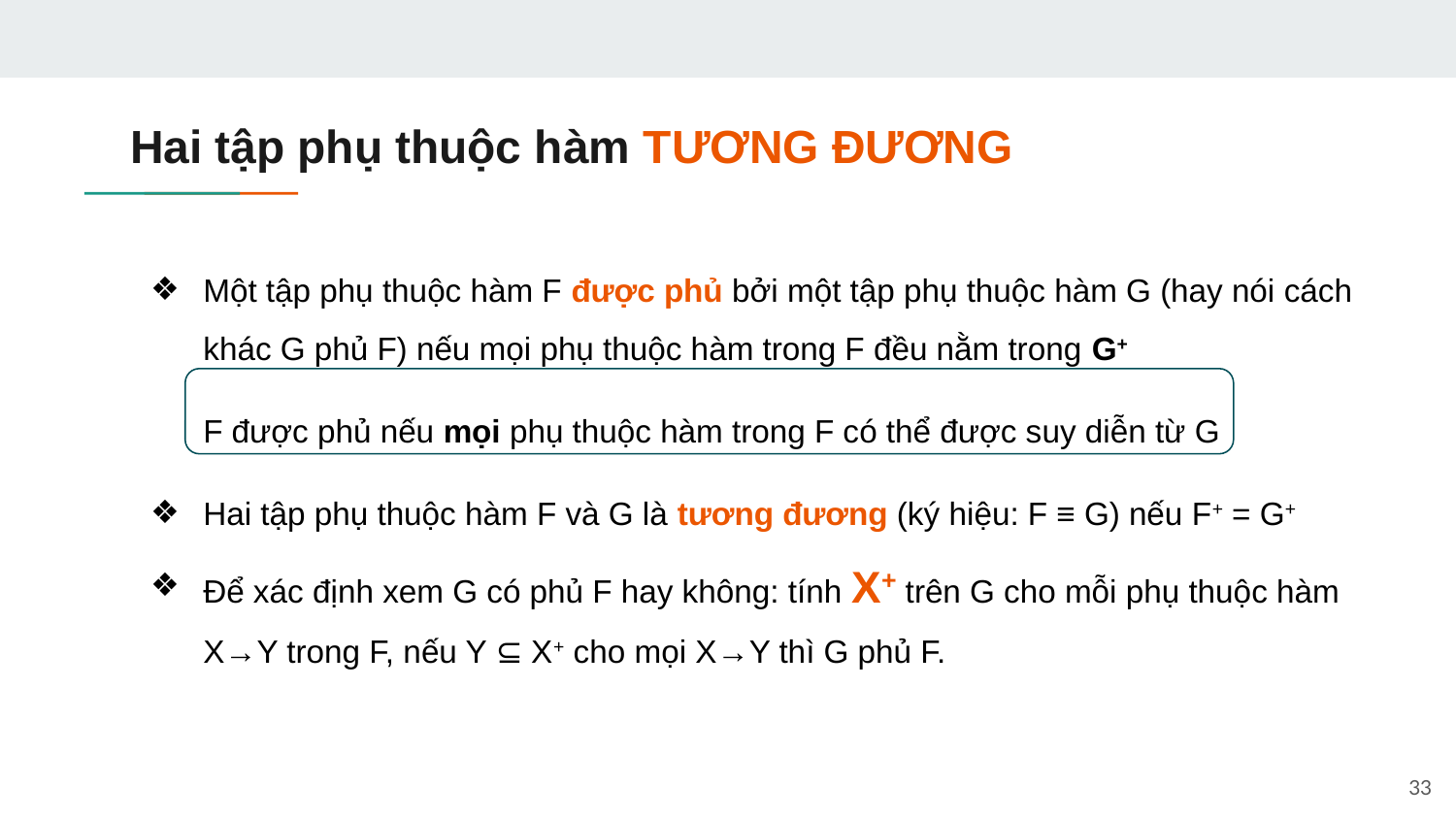

# Hai tập phụ thuộc hàm TƯƠNG ĐƯƠNG
Một tập phụ thuộc hàm F được phủ bởi một tập phụ thuộc hàm G (hay nói cách khác G phủ F) nếu mọi phụ thuộc hàm trong F đều nằm trong G+
F được phủ nếu mọi phụ thuộc hàm trong F có thể được suy diễn từ G
Hai tập phụ thuộc hàm F và G là tương đương (ký hiệu: F ≡ G) nếu F+ = G+
Để xác định xem G có phủ F hay không: tính X+ trên G cho mỗi phụ thuộc hàm X→Y trong F, nếu Y ⊆ X+ cho mọi X→Y thì G phủ F.

33